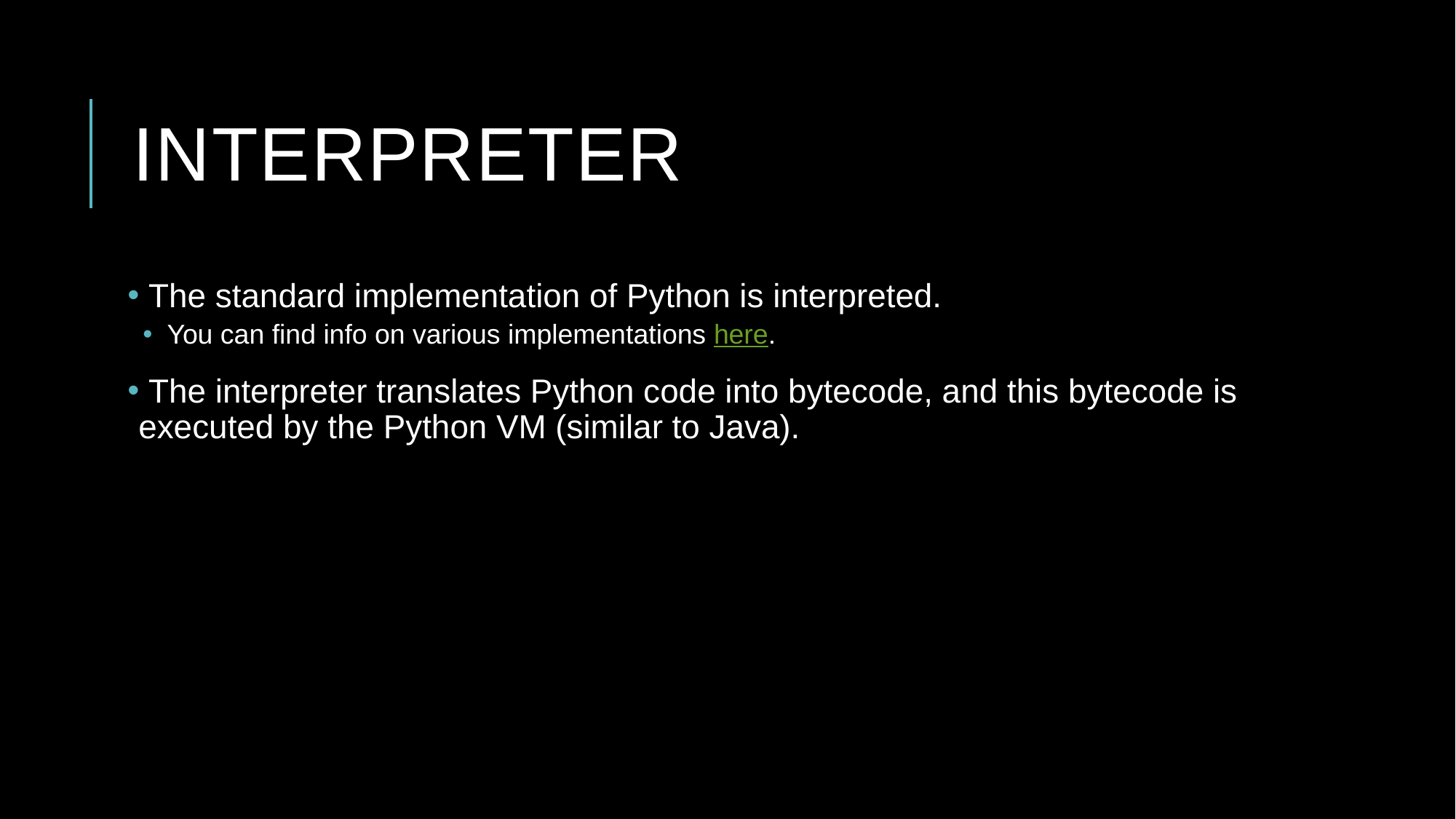

# Interpreter
 The standard implementation of Python is interpreted.
 You can find info on various implementations here.
 The interpreter translates Python code into bytecode, and this bytecode is executed by the Python VM (similar to Java).